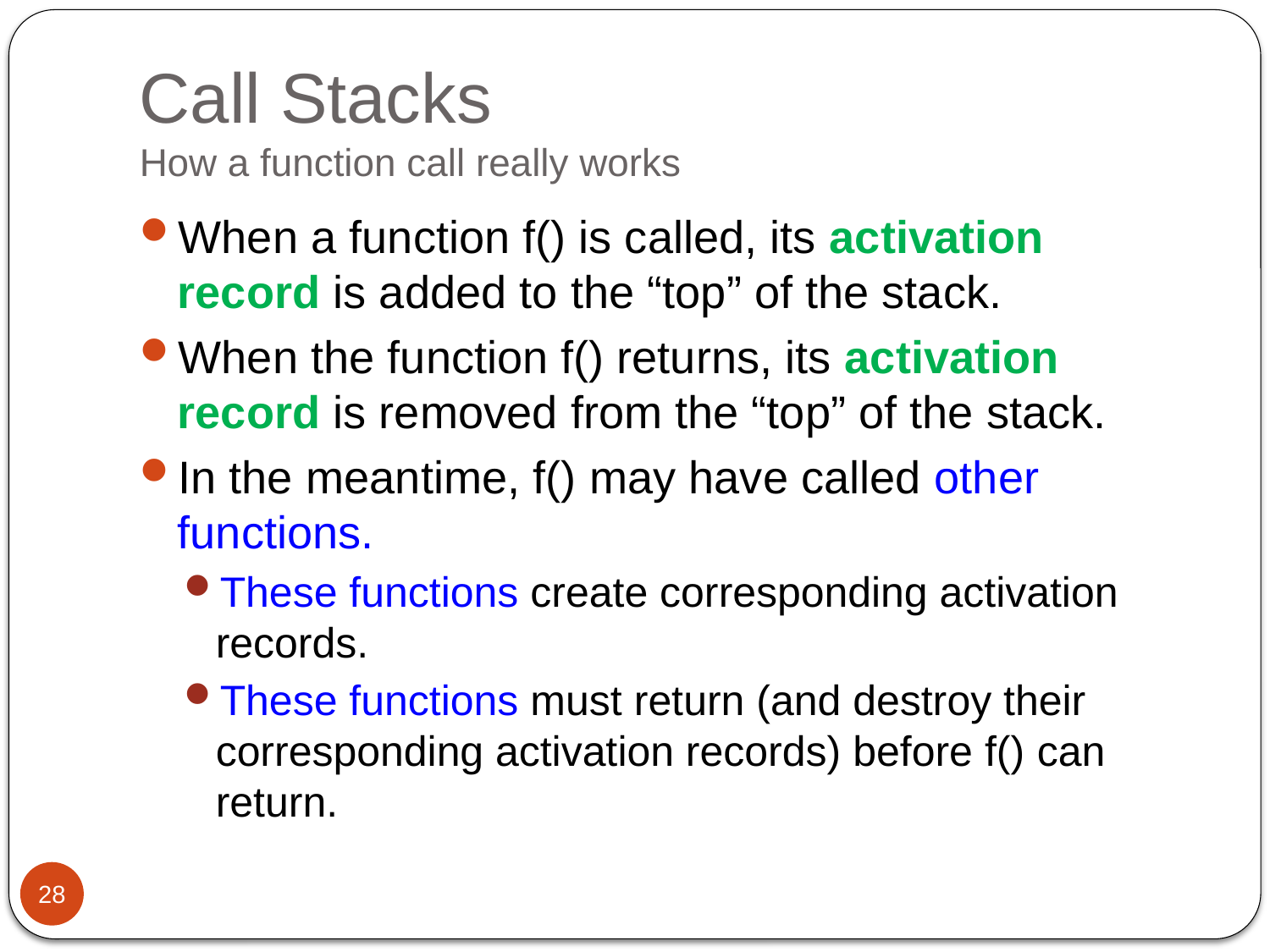

# Call Stacks How a function call really works
When a function f() is called, its activation record is added to the “top” of the stack.
When the function f() returns, its activation record is removed from the “top” of the stack.
In the meantime, f() may have called other functions.
These functions create corresponding activation records.
These functions must return (and destroy their corresponding activation records) before f() can return.

28